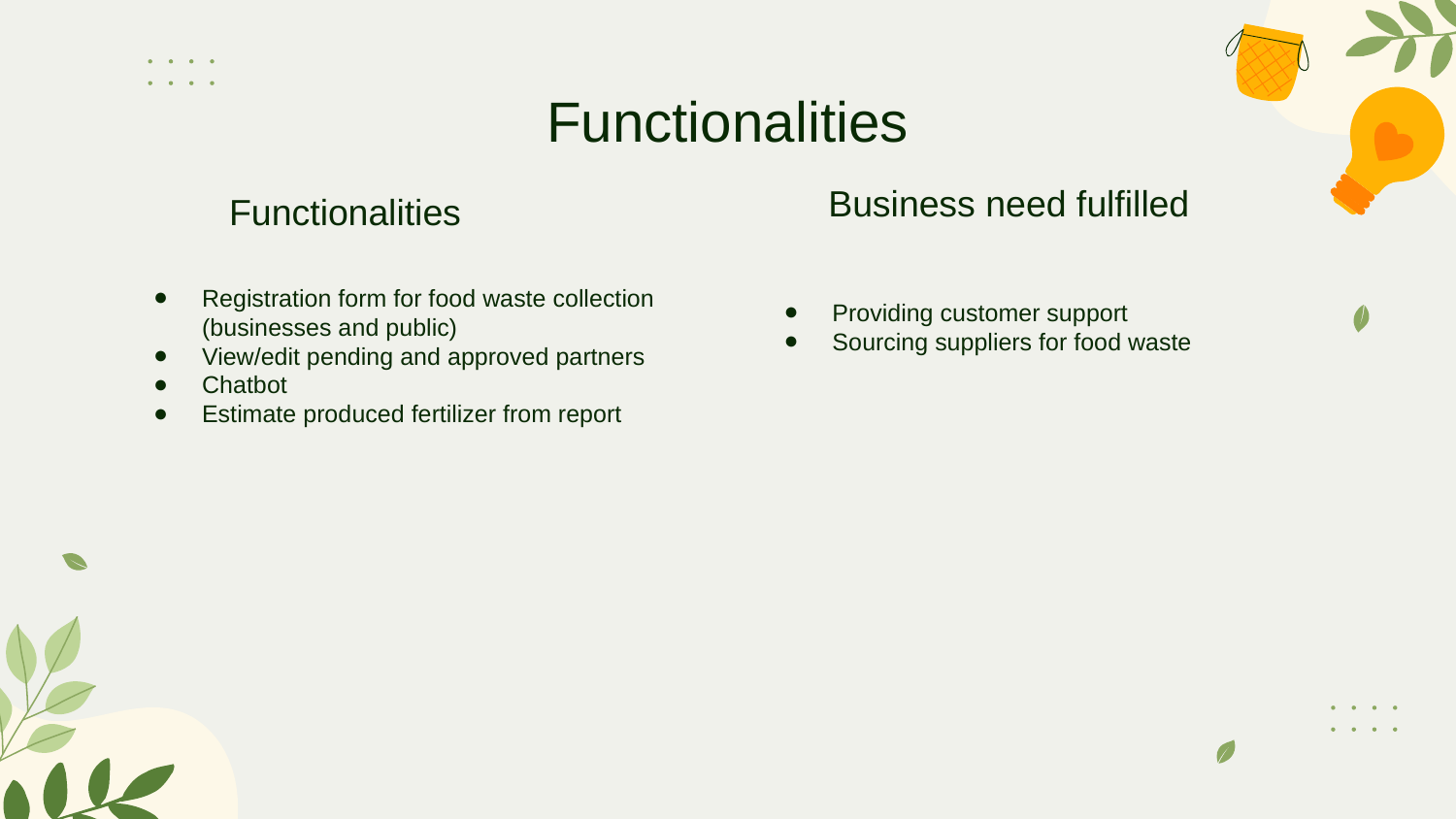

# Functionalities
Business need fulfilled
Functionalities

Registration form for food waste collection (businesses and public)
View/edit pending and approved partners
Chatbot
Estimate produced fertilizer from report

Providing customer support
Sourcing suppliers for food waste